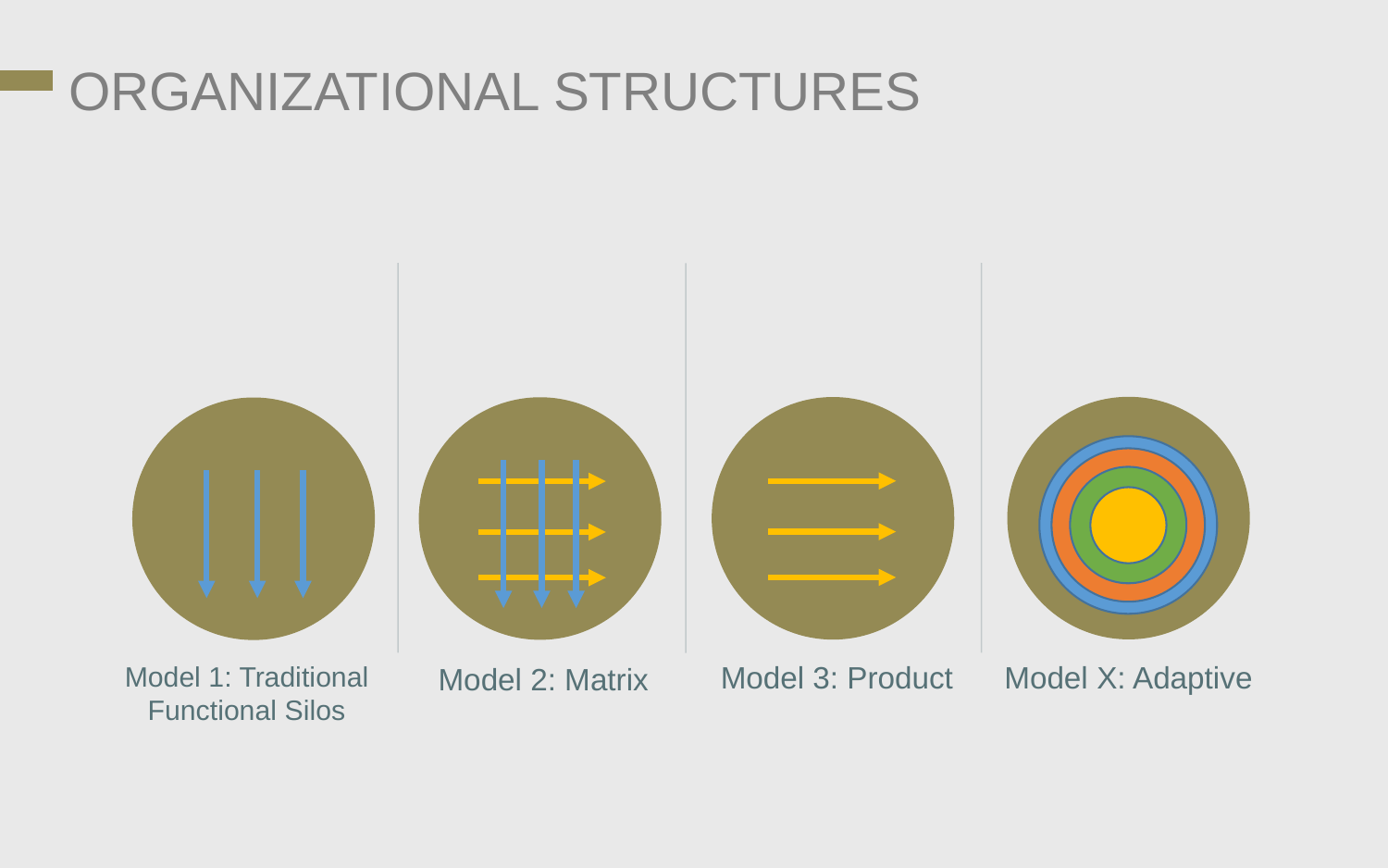

# Organizational structures

Model X: Adaptive
Model 3: Product
Model 1: Traditional Functional Silos
Model 2: Matrix